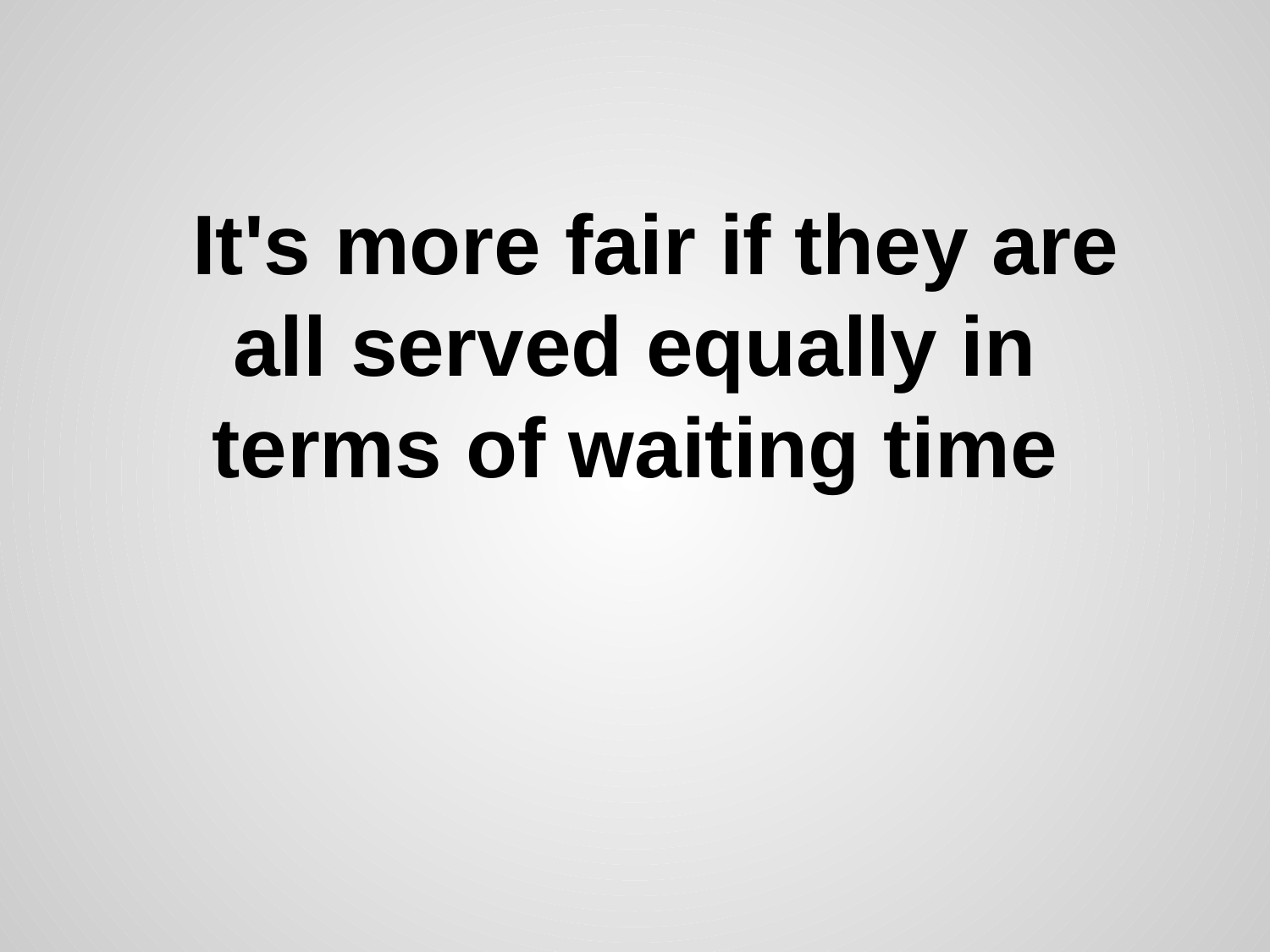

# It's more fair if they are all served equally in terms of waiting time